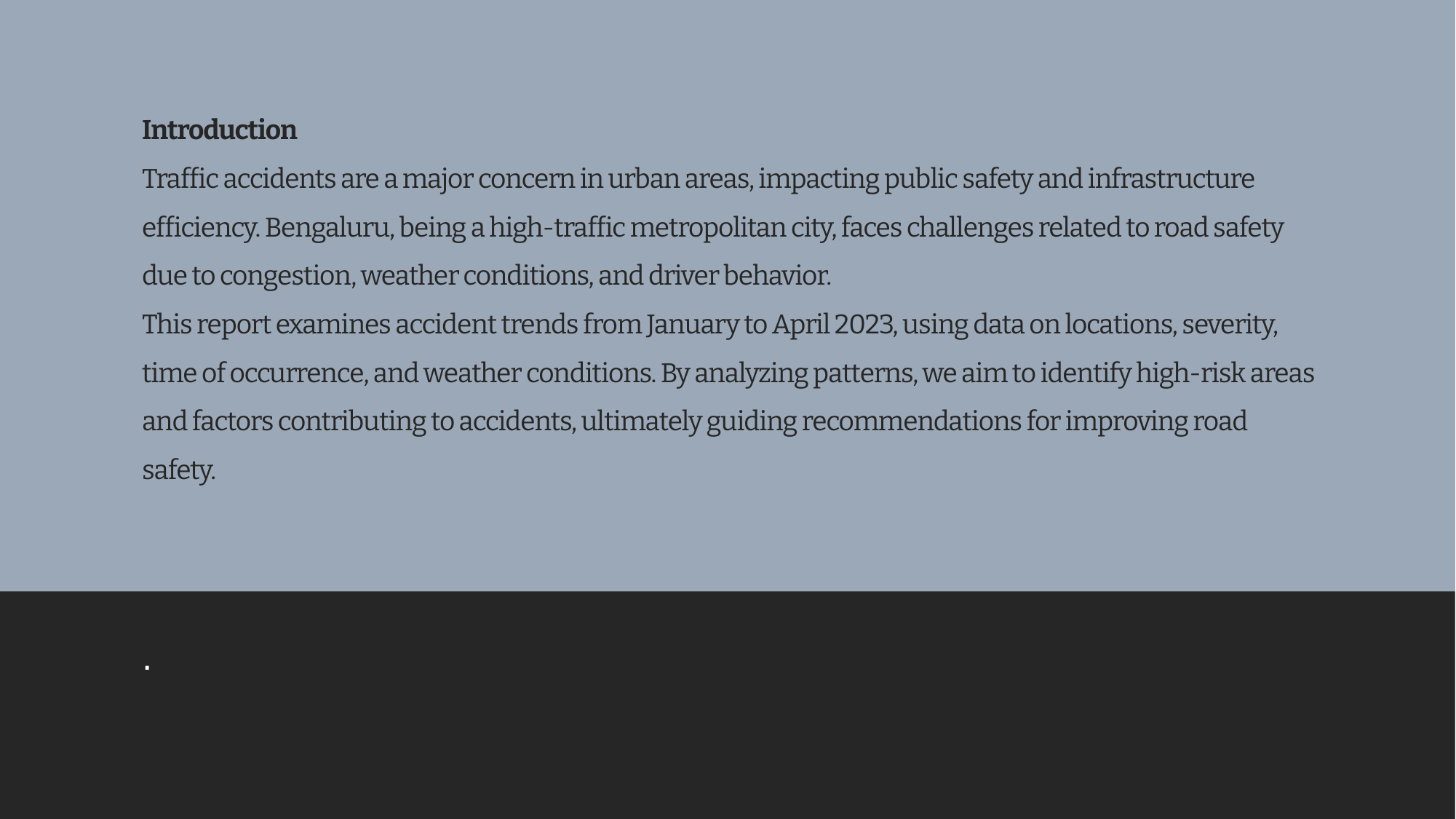

# Introduction Traffic accidents are a major concern in urban areas, impacting public safety and infrastructure efficiency. Bengaluru, being a high-traffic metropolitan city, faces challenges related to road safety due to congestion, weather conditions, and driver behavior. This report examines accident trends from January to April 2023, using data on locations, severity, time of occurrence, and weather conditions. By analyzing patterns, we aim to identify high-risk areas and factors contributing to accidents, ultimately guiding recommendations for improving road safety.

.